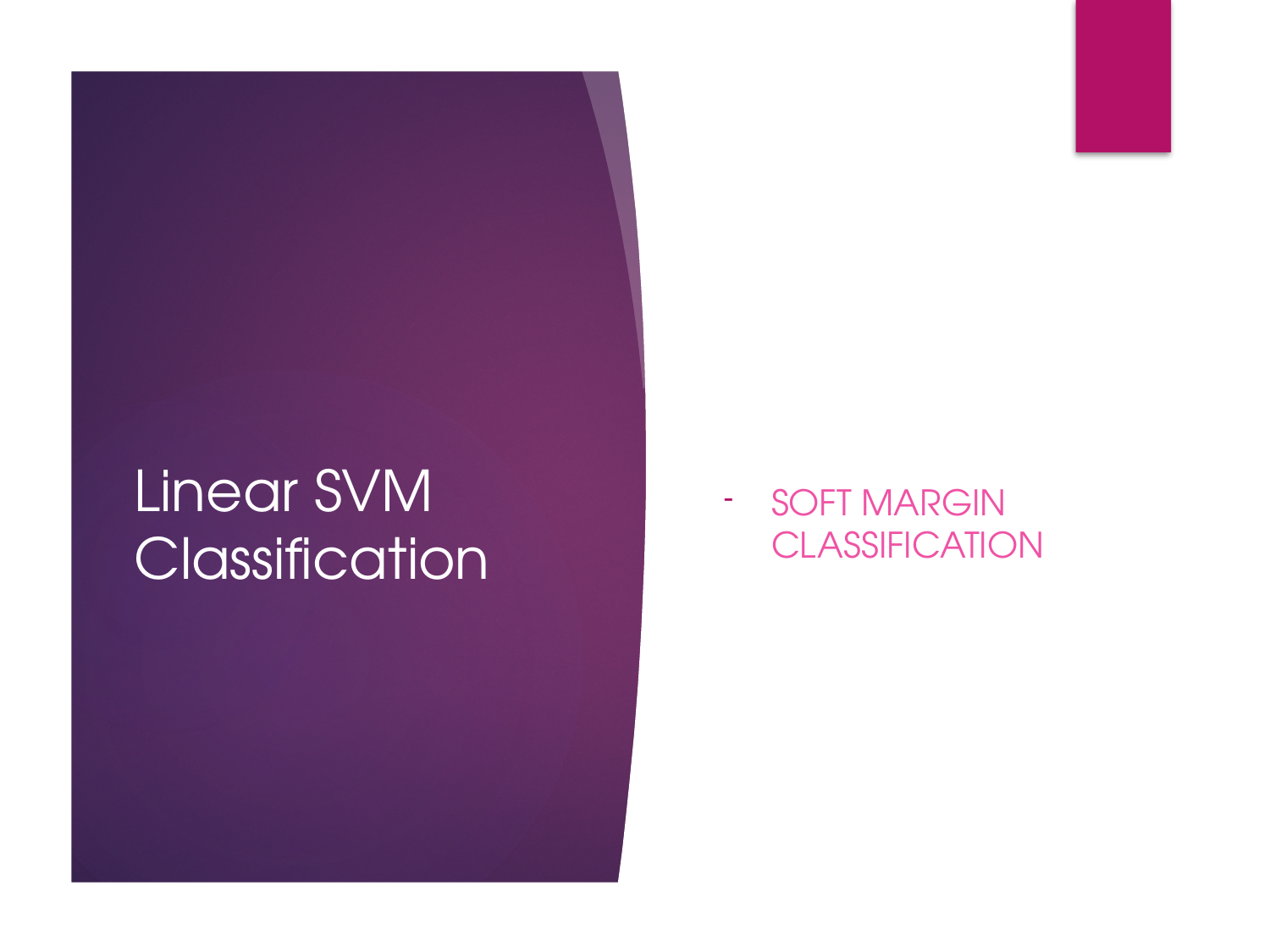

# Linear SVM Classification
Soft Margin Classification